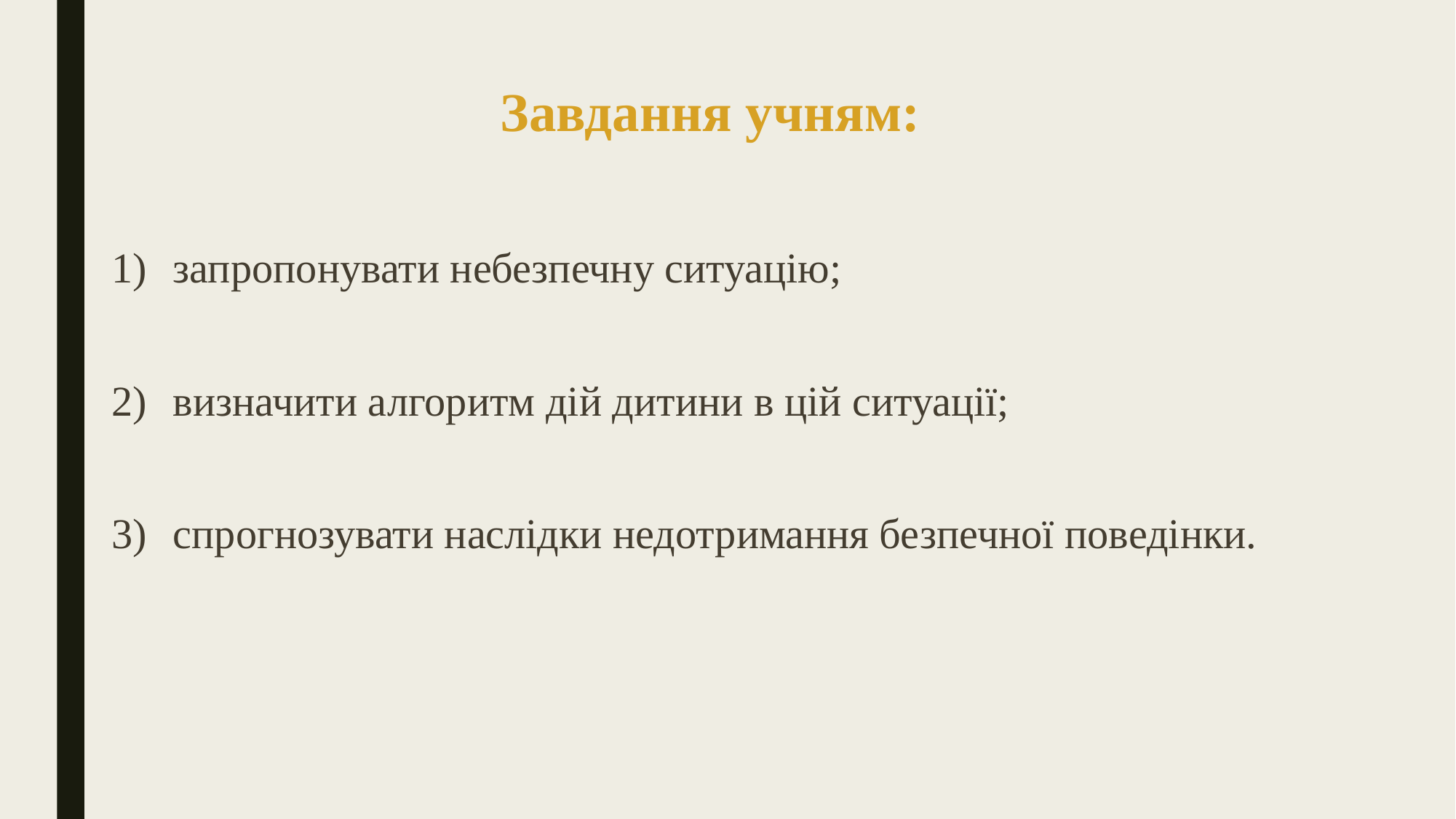

Завдання учням:

запропонувати небезпечну ситуацію;

визначити алгоритм дій дитини в цій ситуації;

спрогнозувати наслідки недотримання безпечної поведінки.